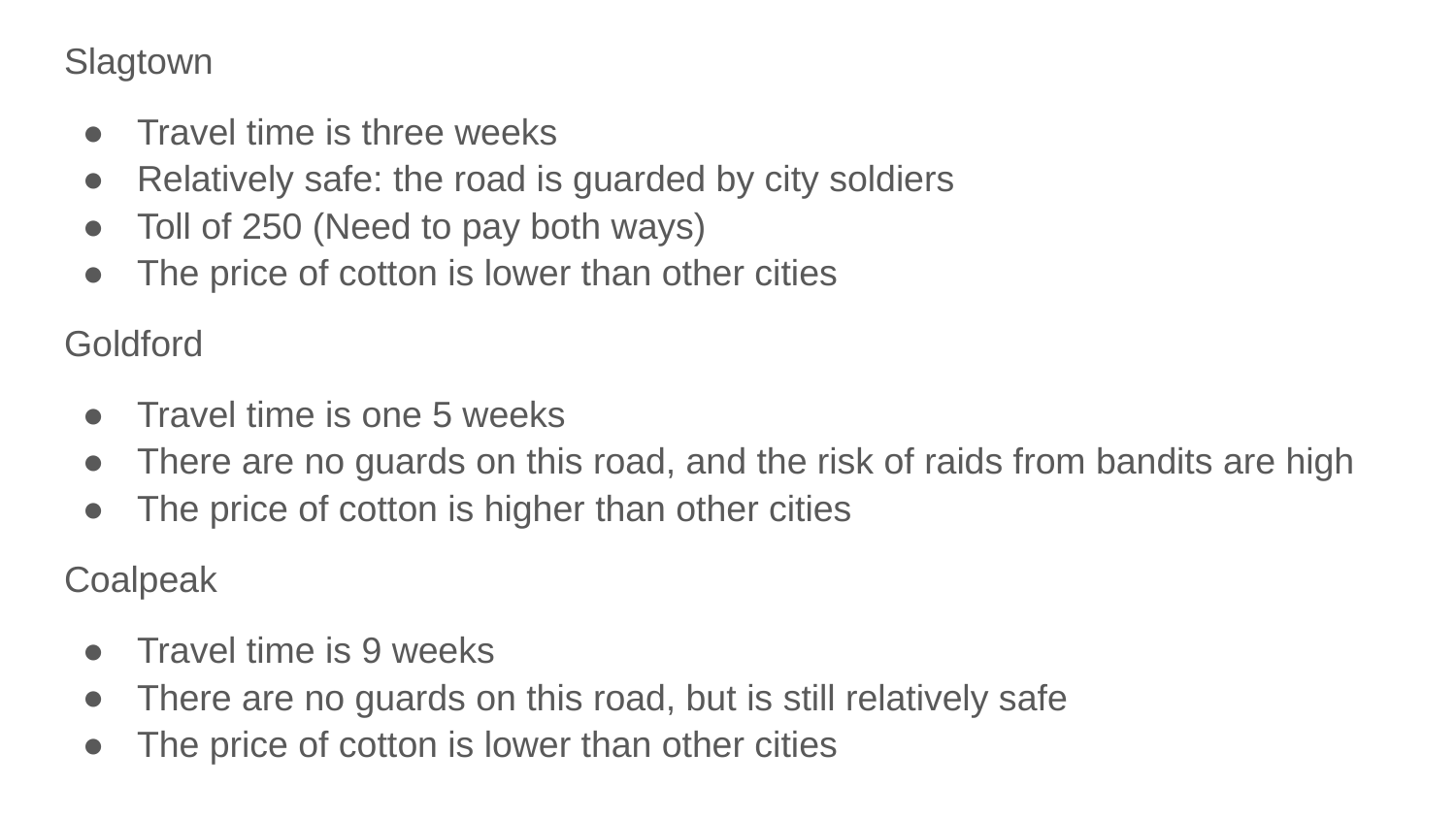

Slagtown
Travel time is three weeks
Relatively safe: the road is guarded by city soldiers
Toll of 250 (Need to pay both ways)
The price of cotton is lower than other cities
Goldford
Travel time is one 5 weeks
There are no guards on this road, and the risk of raids from bandits are high
The price of cotton is higher than other cities
Coalpeak
Travel time is 9 weeks
There are no guards on this road, but is still relatively safe
The price of cotton is lower than other cities